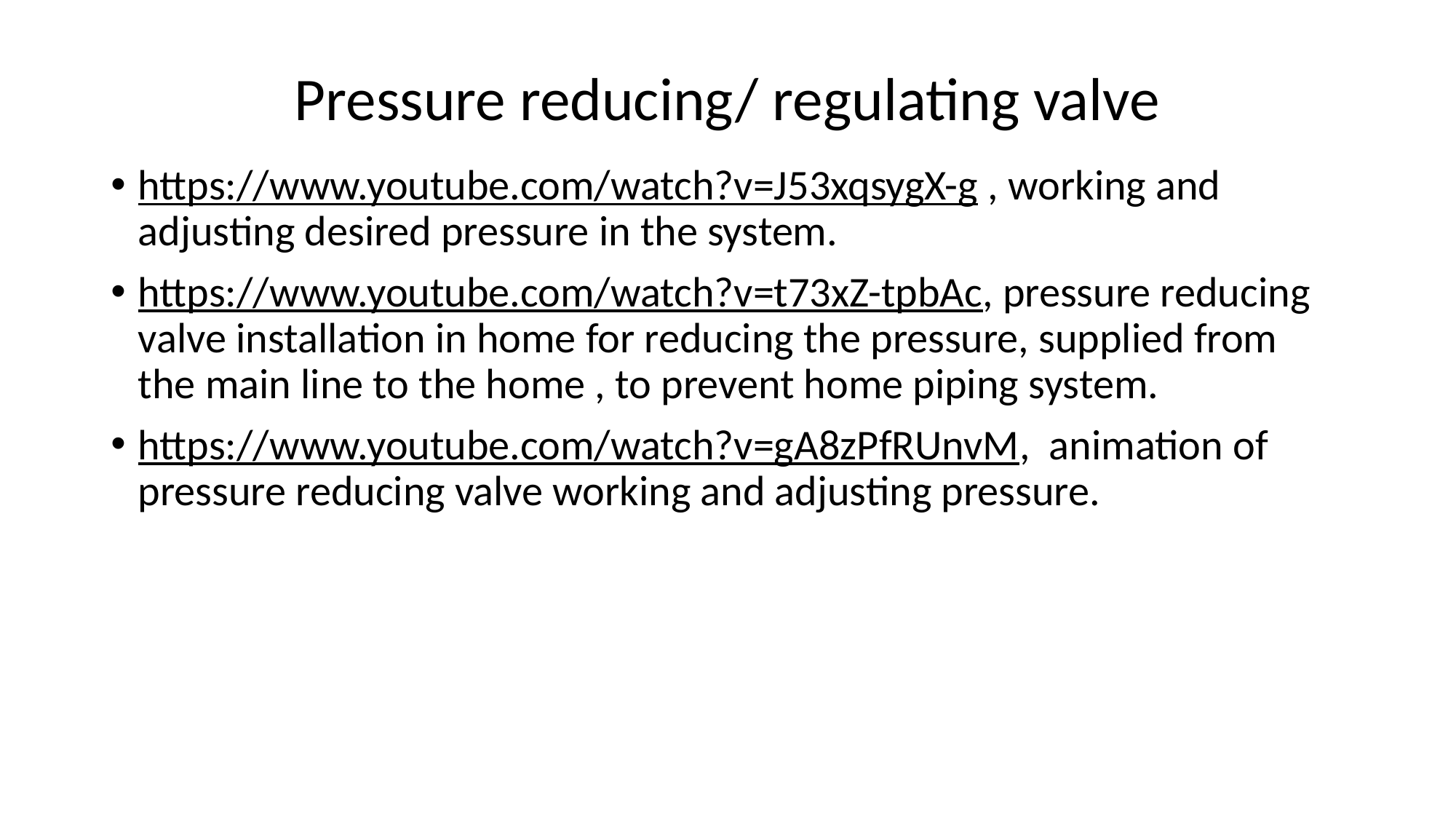

# Pressure reducing/ regulating valve
https://www.youtube.com/watch?v=J53xqsygX-g , working and adjusting desired pressure in the system.
https://www.youtube.com/watch?v=t73xZ-tpbAc, pressure reducing valve installation in home for reducing the pressure, supplied from the main line to the home , to prevent home piping system.
https://www.youtube.com/watch?v=gA8zPfRUnvM,  animation of pressure reducing valve working and adjusting pressure.